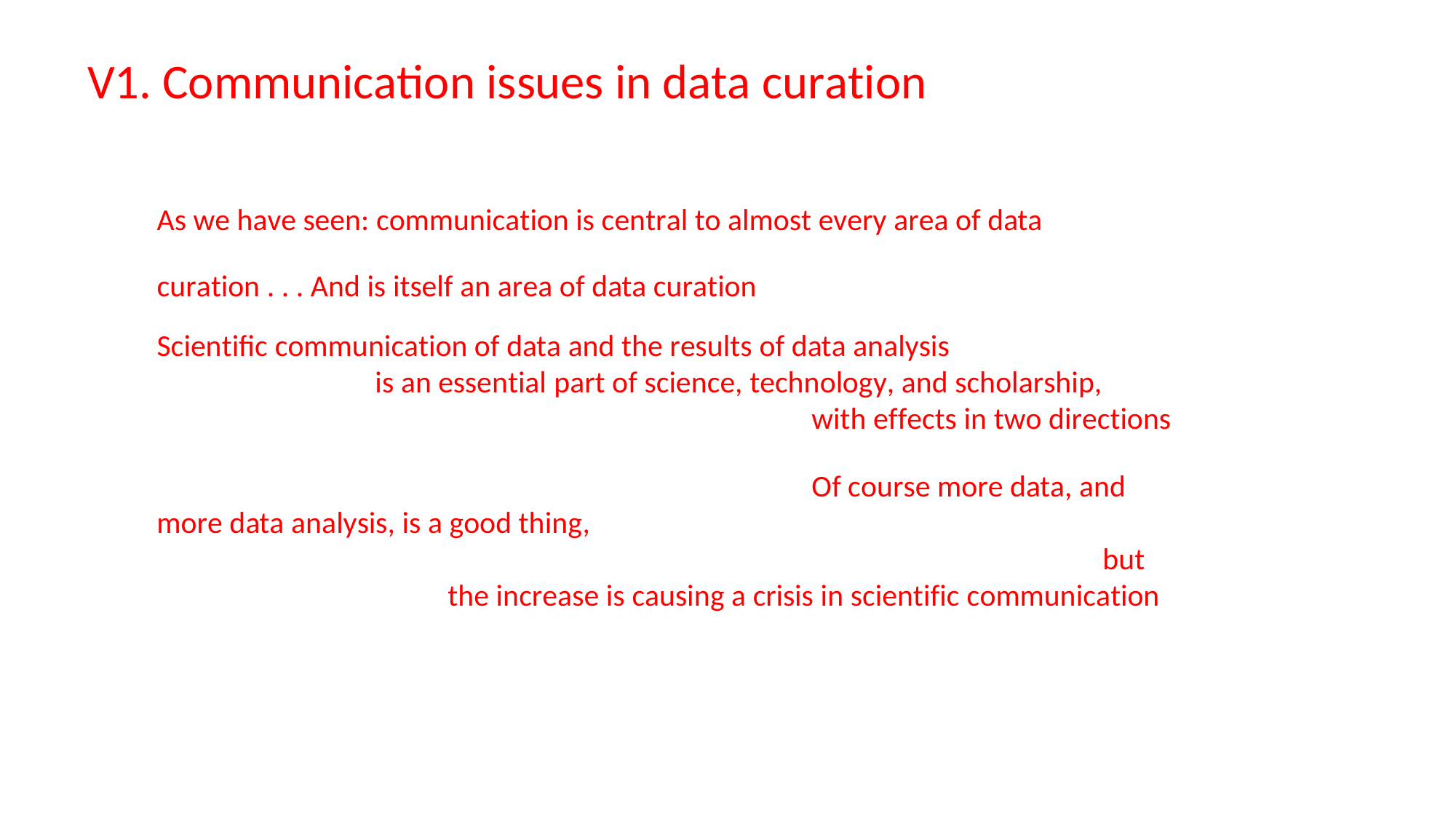

# V1. Communication issues in data curation
As we have seen: communication is central to almost every area of data curation . . . And is itself an area of data curation
Scientific communication of data and the results of data analysis
is an essential part of science, technology, and scholarship,
with effects in two directions

Of course more data, and more data analysis, is a good thing,
but the increase is causing a crisis in scientific communication